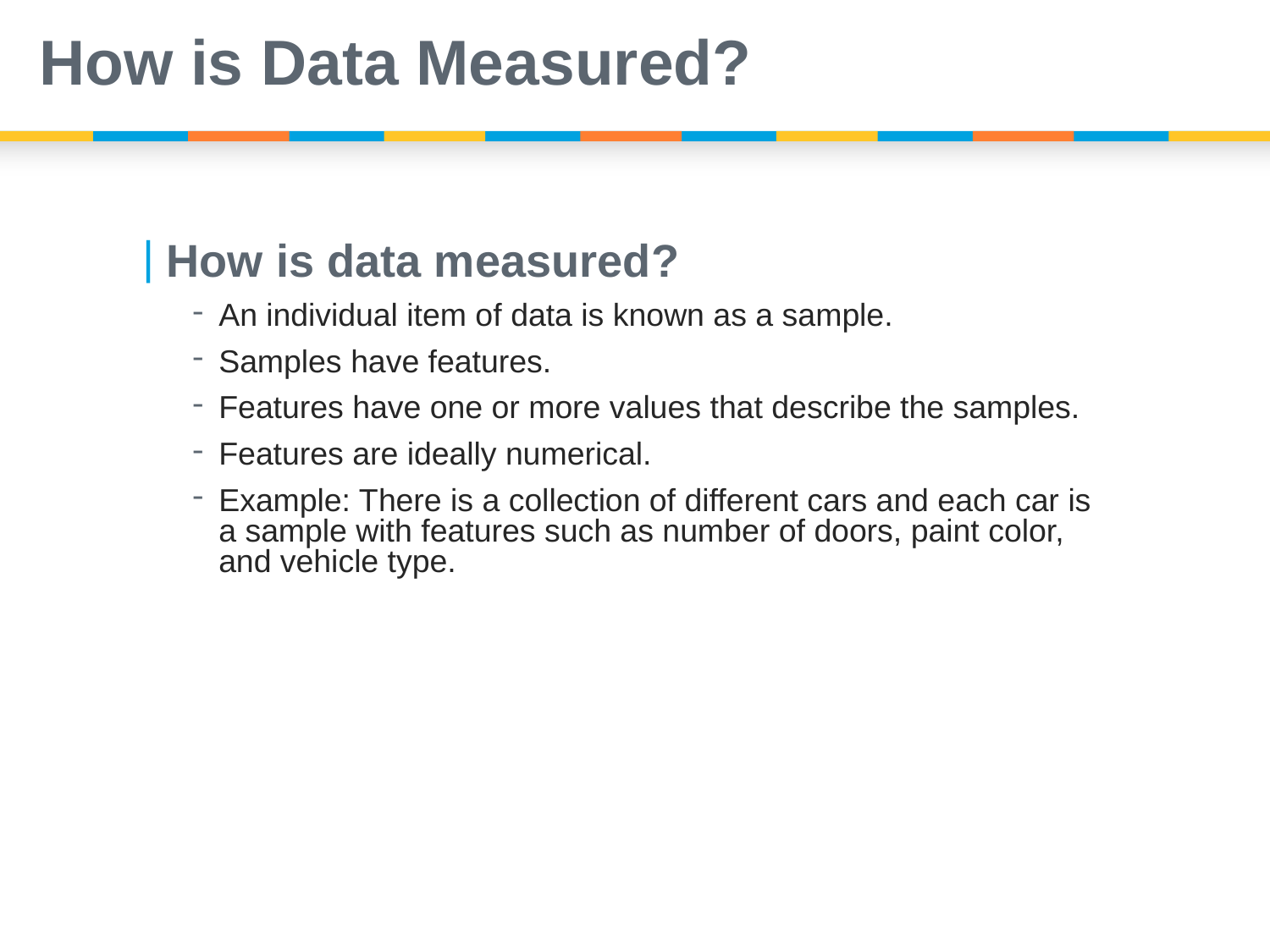

# How is Data Measured?
How is data measured?
An individual item of data is known as a sample.
Samples have features.
Features have one or more values that describe the samples.
Features are ideally numerical.
Example: There is a collection of different cars and each car is a sample with features such as number of doors, paint color, and vehicle type.